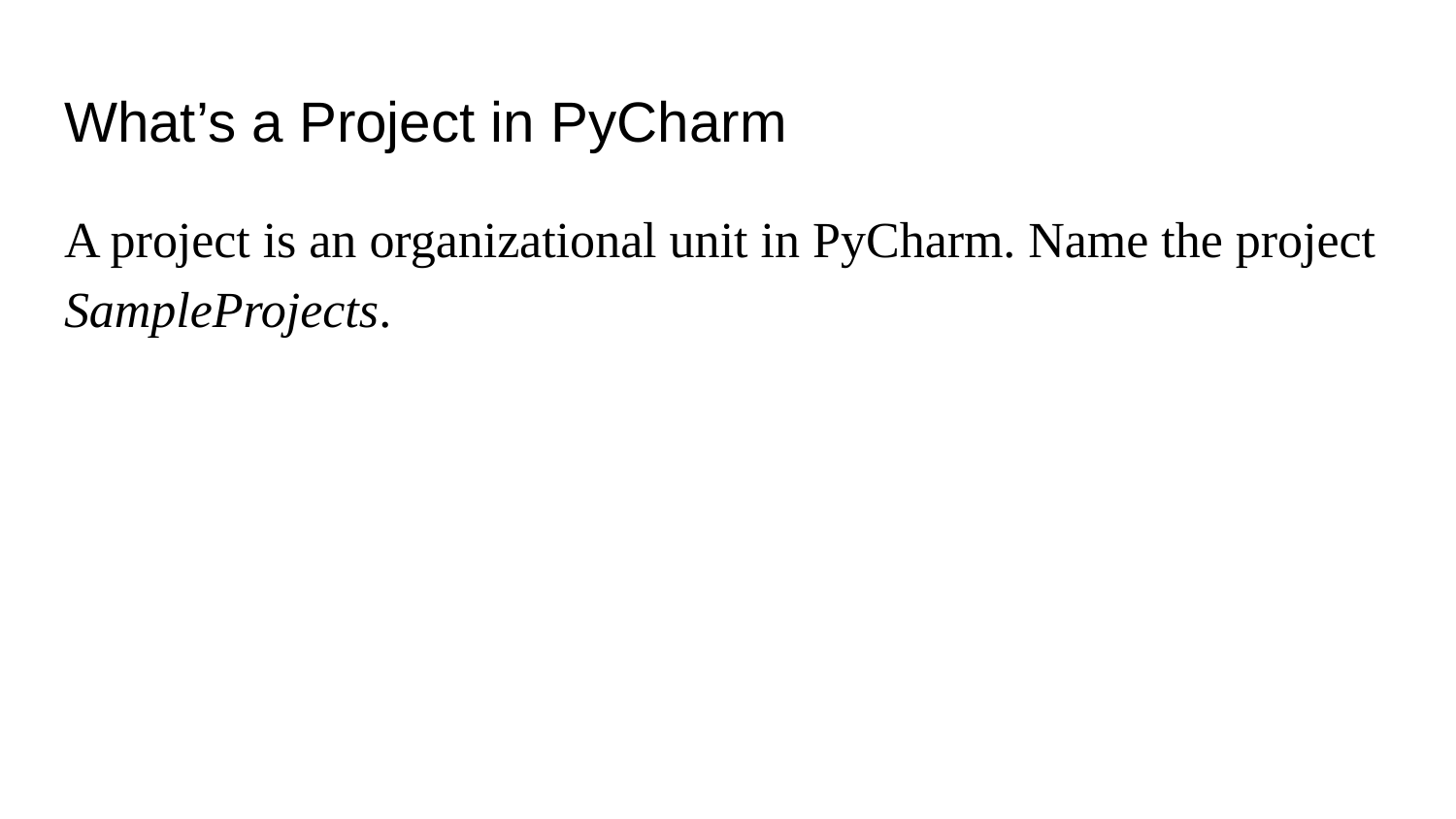

# What’s a Project in PyCharm
A project is an organizational unit in PyCharm. Name the project SampleProjects.